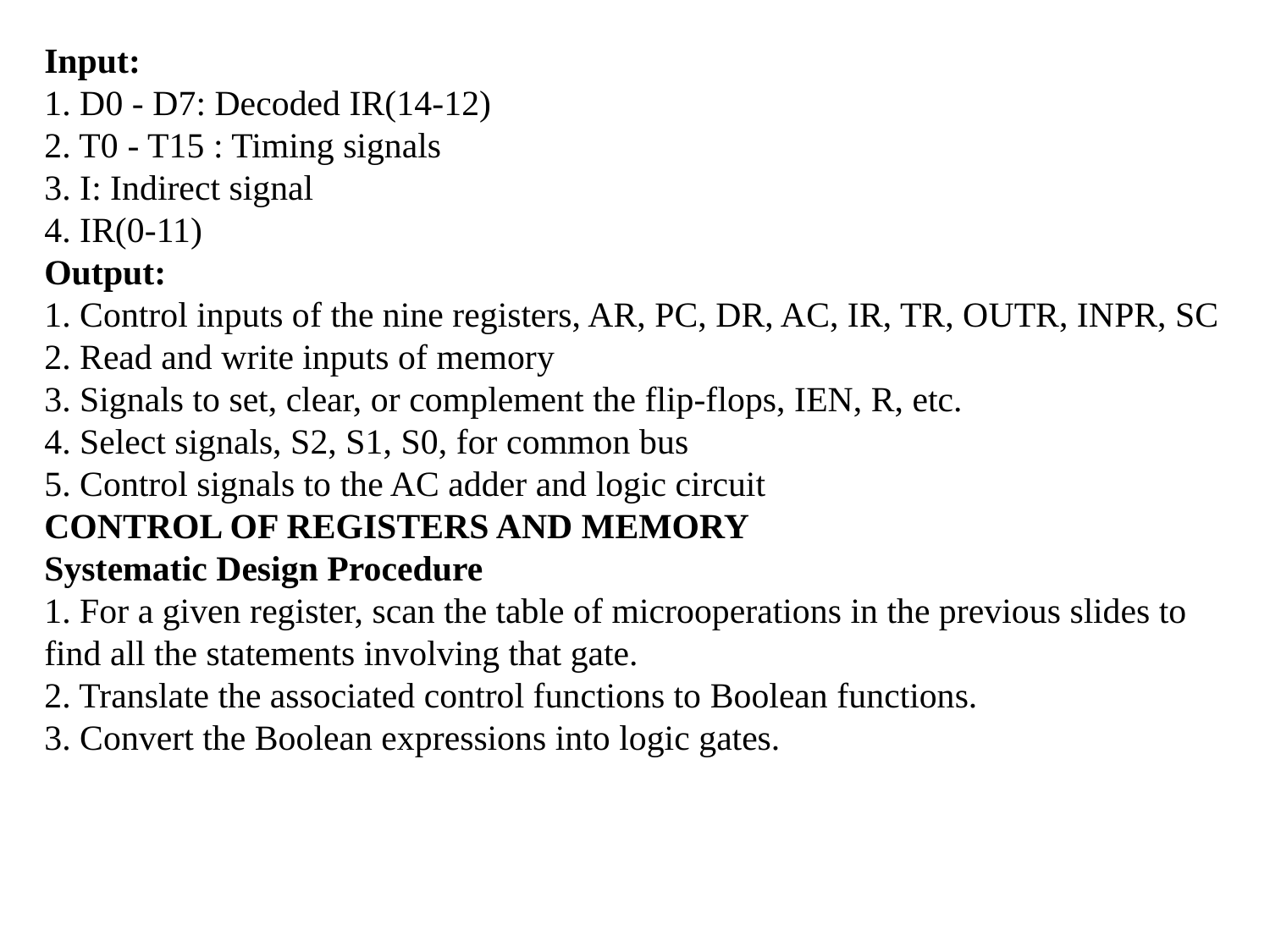

Input:
1. D0 - D7: Decoded IR(14-12)
2. T0 - T15 : Timing signals
3. I: Indirect signal
4. IR(0-11)
Output:
1. Control inputs of the nine registers, AR, PC, DR, AC, IR, TR, OUTR, INPR, SC
2. Read and write inputs of memory
3. Signals to set, clear, or complement the flip-flops, IEN, R, etc.
4. Select signals, S2, S1, S0, for common bus
5. Control signals to the AC adder and logic circuit
CONTROL OF REGISTERS AND MEMORY
Systematic Design Procedure
1. For a given register, scan the table of microoperations in the previous slides to find all the statements involving that gate.
2. Translate the associated control functions to Boolean functions.
3. Convert the Boolean expressions into logic gates.